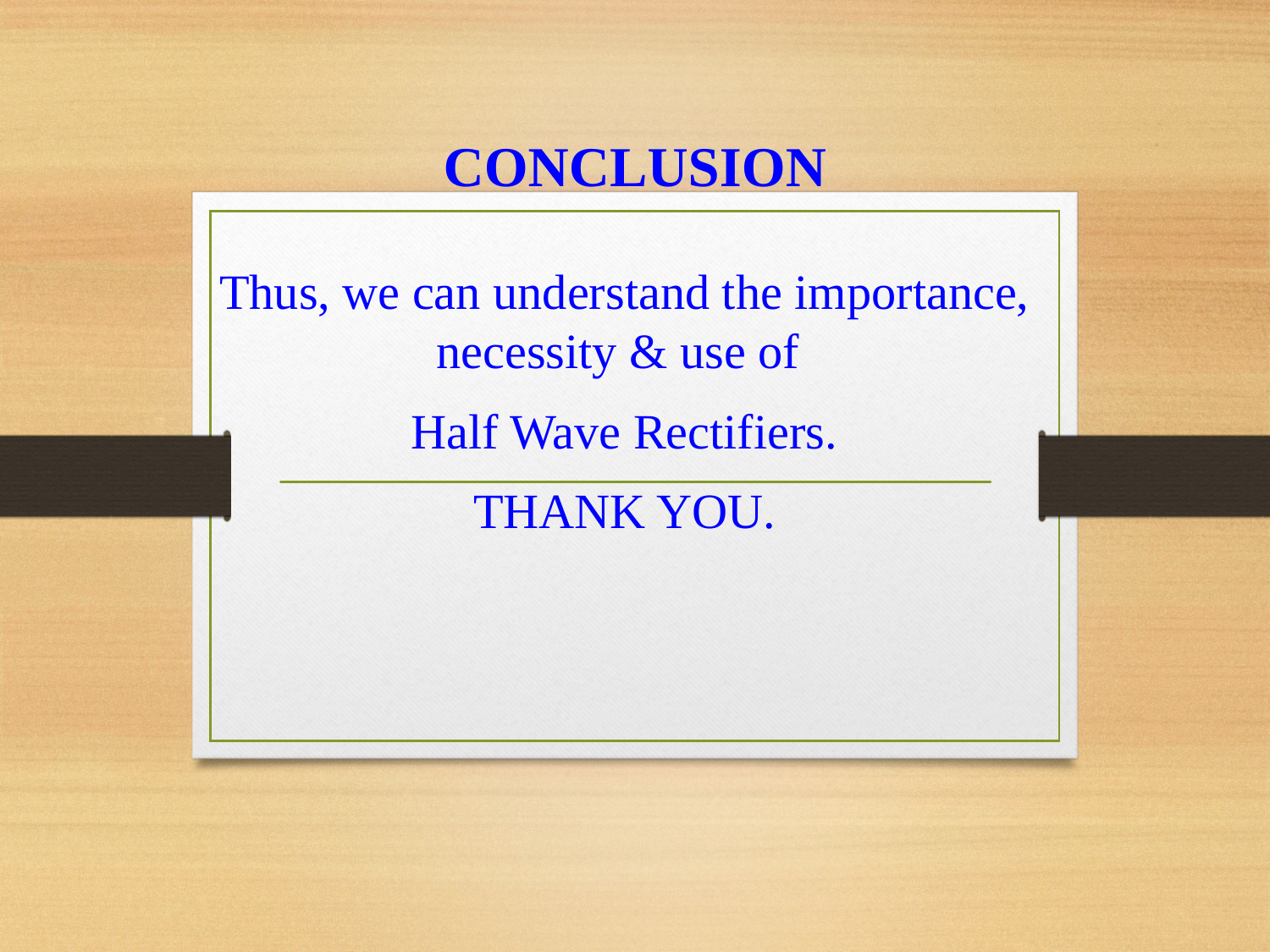

# CONCLUSION
Thus, we can understand the importance, necessity & use of
Half Wave Rectifiers.
THANK YOU.